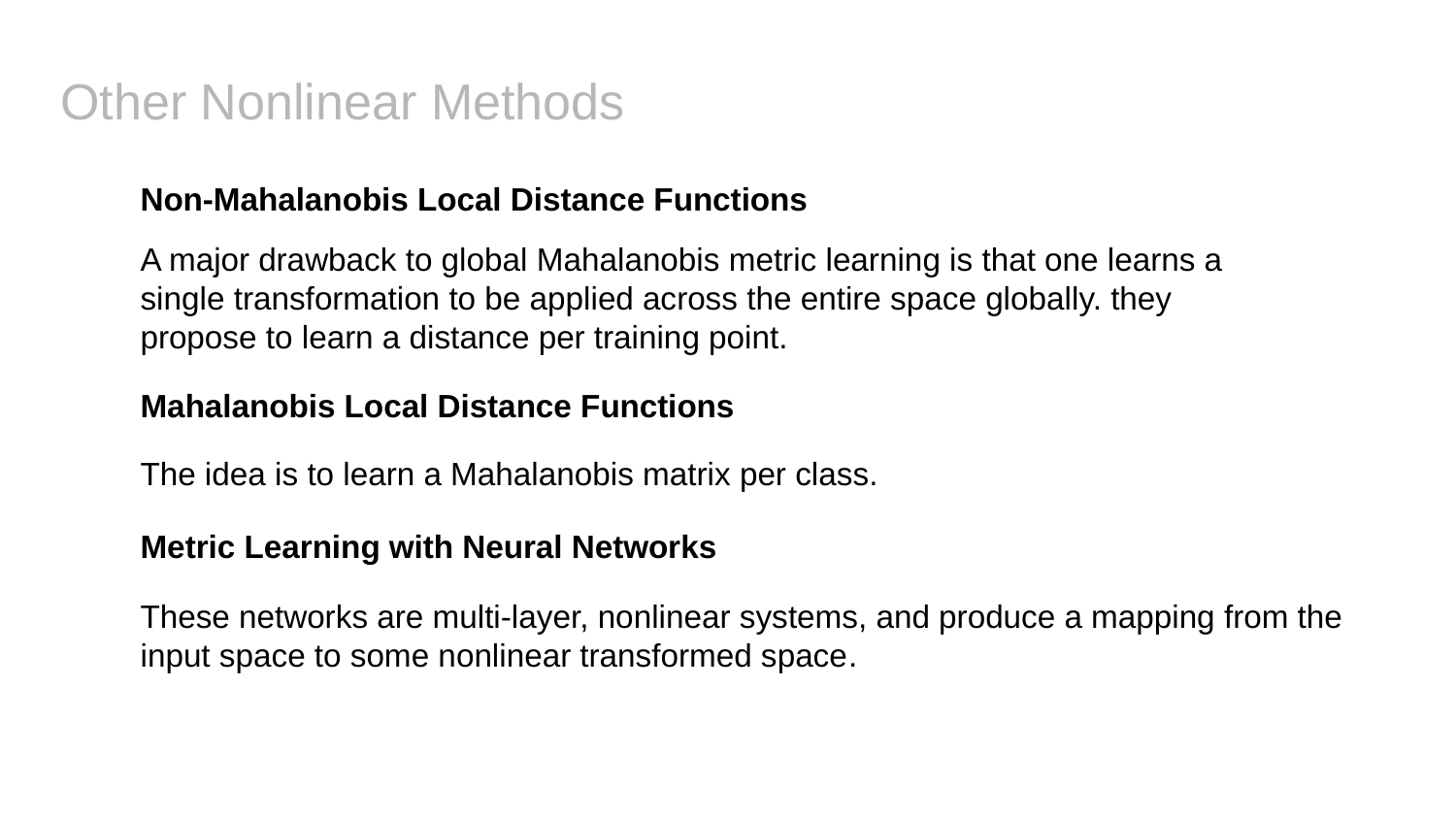

# Other Nonlinear Methods
Non-Mahalanobis Local Distance Functions
A major drawback to global Mahalanobis metric learning is that one learns a single transformation to be applied across the entire space globally. they
propose to learn a distance per training point.
Mahalanobis Local Distance Functions
The idea is to learn a Mahalanobis matrix per class.
Metric Learning with Neural Networks
These networks are multi-layer, nonlinear systems, and produce a mapping from the input space to some nonlinear transformed space.